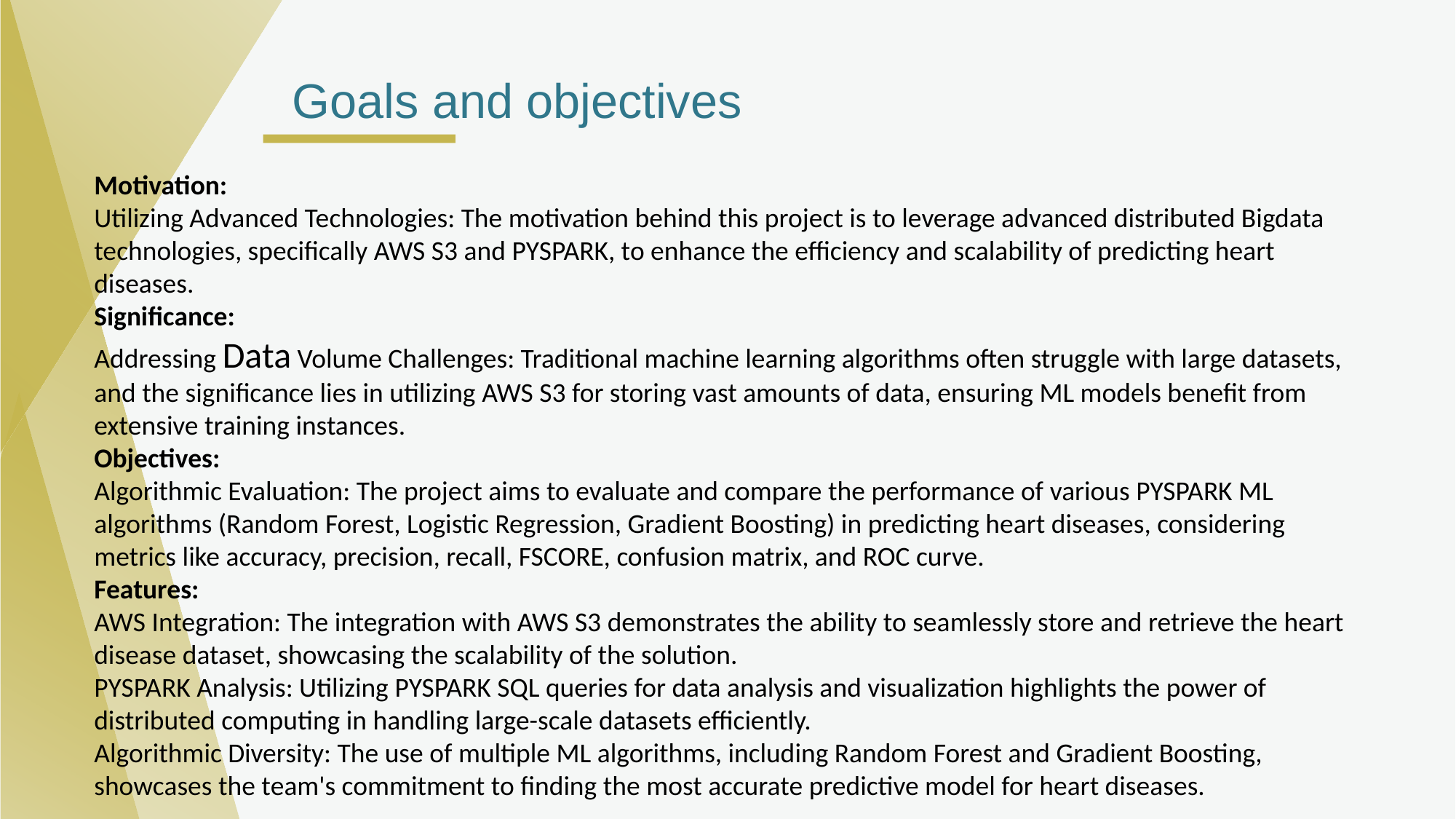

Goals and objectives

Motivation:
Utilizing Advanced Technologies: The motivation behind this project is to leverage advanced distributed Bigdata technologies, specifically AWS S3 and PYSPARK, to enhance the efficiency and scalability of predicting heart diseases.
Significance:
Addressing Data Volume Challenges: Traditional machine learning algorithms often struggle with large datasets, and the significance lies in utilizing AWS S3 for storing vast amounts of data, ensuring ML models benefit from extensive training instances.
Objectives:
Algorithmic Evaluation: The project aims to evaluate and compare the performance of various PYSPARK ML algorithms (Random Forest, Logistic Regression, Gradient Boosting) in predicting heart diseases, considering metrics like accuracy, precision, recall, FSCORE, confusion matrix, and ROC curve.
Features:
AWS Integration: The integration with AWS S3 demonstrates the ability to seamlessly store and retrieve the heart disease dataset, showcasing the scalability of the solution.
PYSPARK Analysis: Utilizing PYSPARK SQL queries for data analysis and visualization highlights the power of distributed computing in handling large-scale datasets efficiently.
Algorithmic Diversity: The use of multiple ML algorithms, including Random Forest and Gradient Boosting, showcases the team's commitment to finding the most accurate predictive model for heart diseases.